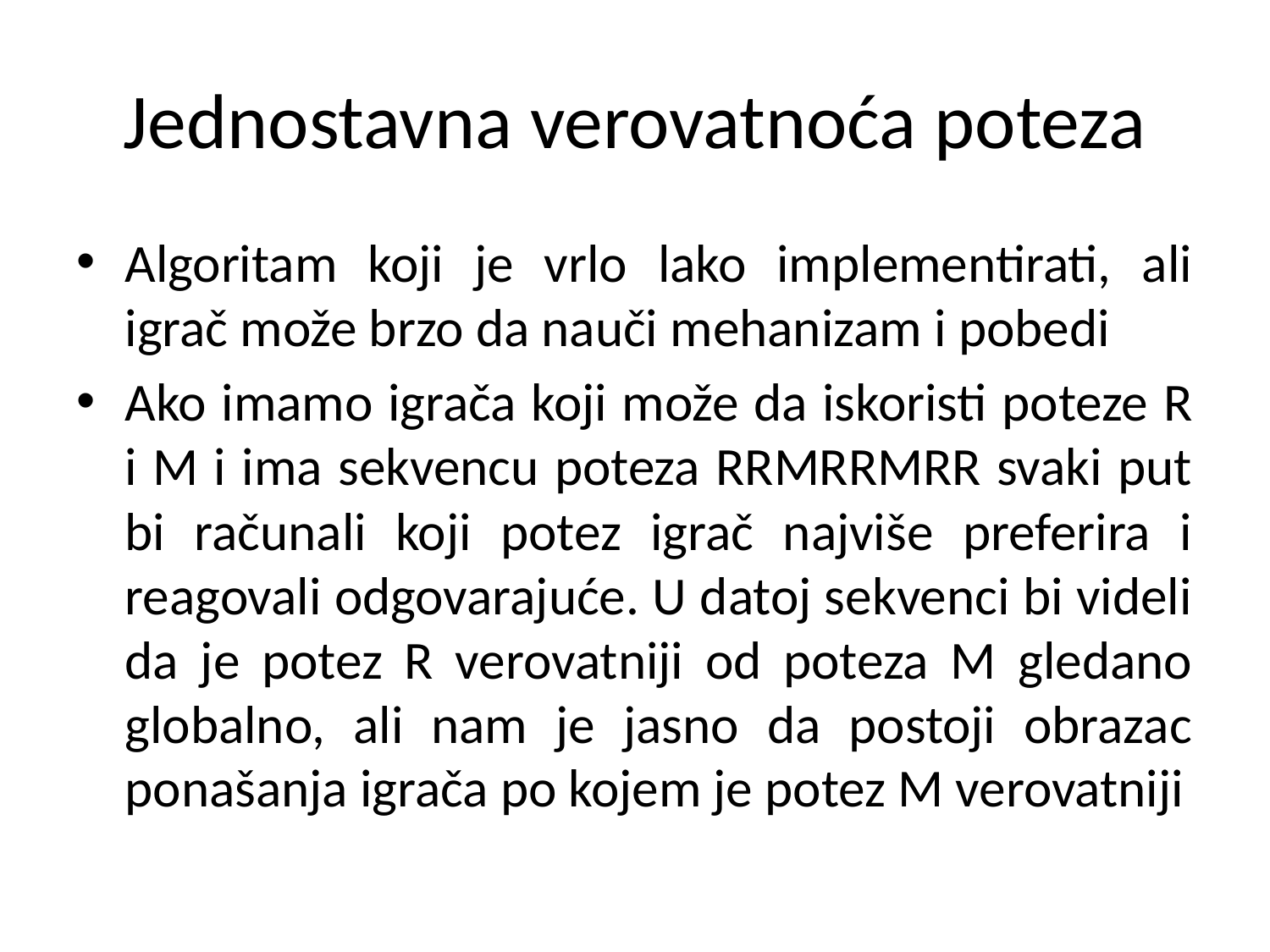

# Jednostavna verovatnoća poteza
Algoritam koji je vrlo lako implementirati, ali igrač može brzo da nauči mehanizam i pobedi
Ako imamo igrača koji može da iskoristi poteze R i M i ima sekvencu poteza RRMRRMRR svaki put bi računali koji potez igrač najviše preferira i reagovali odgovarajuće. U datoj sekvenci bi videli da je potez R verovatniji od poteza M gledano globalno, ali nam je jasno da postoji obrazac ponašanja igrača po kojem je potez M verovatniji